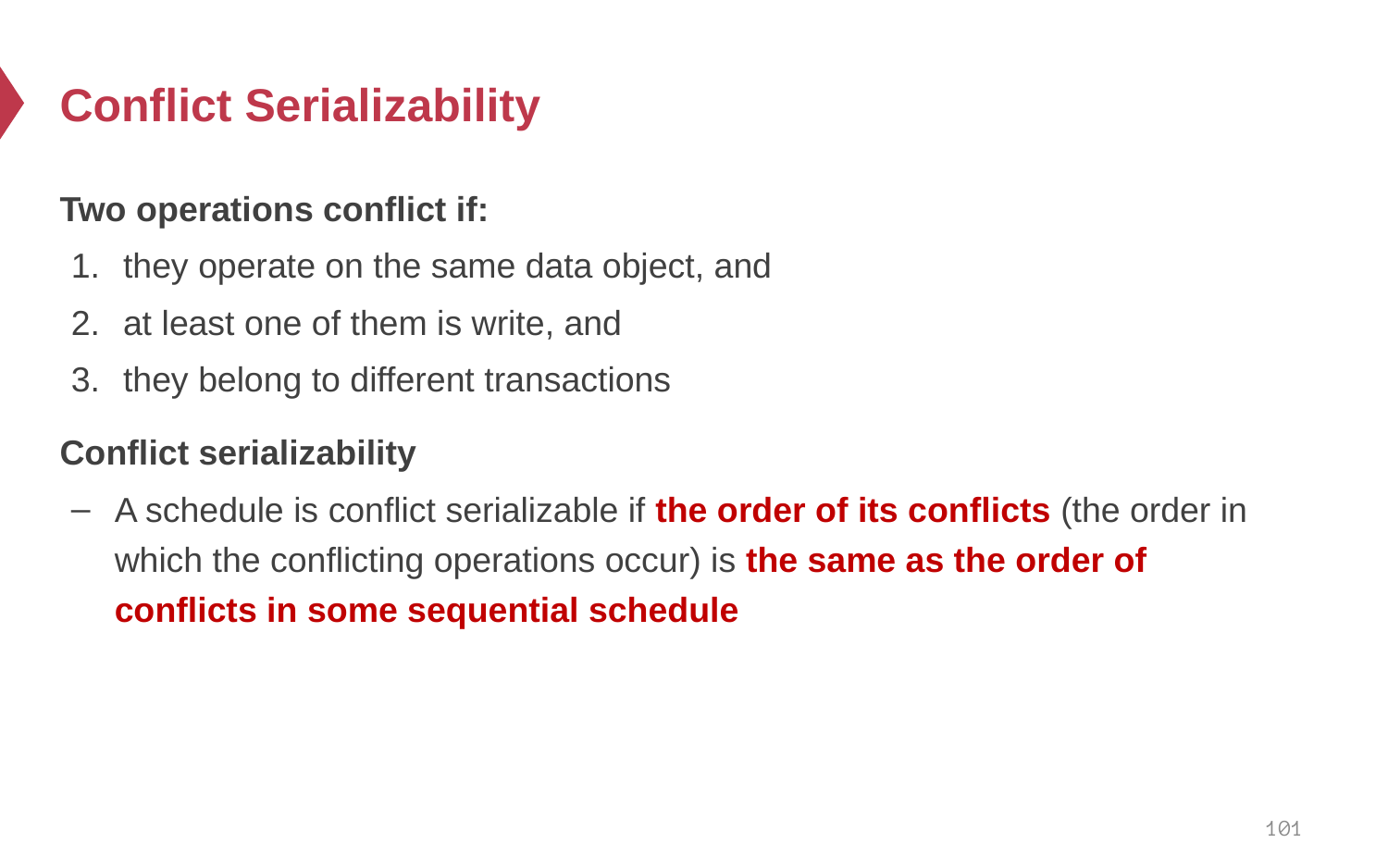

# Conflict Serializability
Two operations conflict if:
they operate on the same data object, and
at least one of them is write, and
they belong to different transactions
Conflict serializability
A schedule is conflict serializable if the order of its conflicts (the order in which the conflicting operations occur) is the same as the order of conflicts in some sequential schedule

101